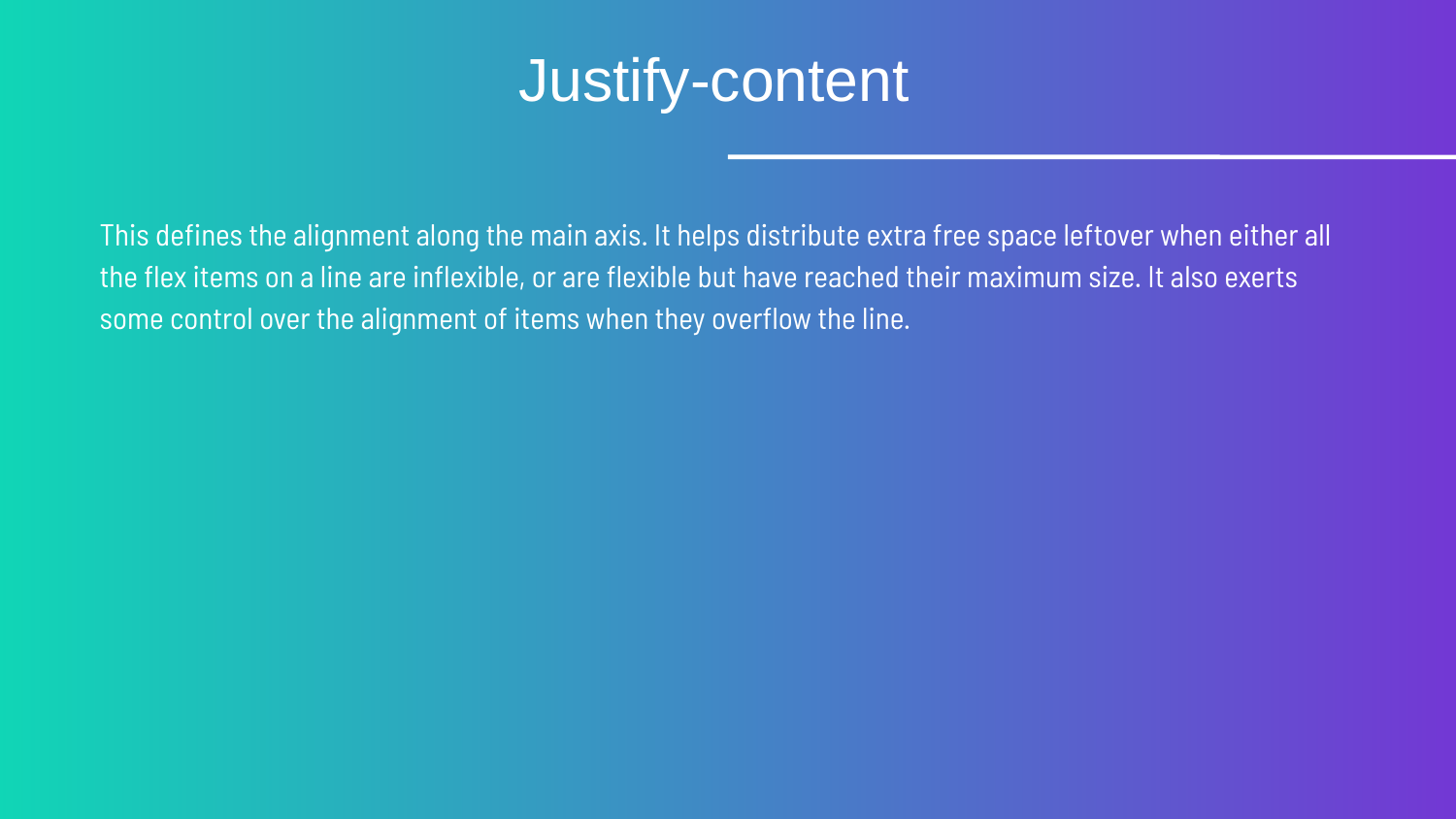

Justify-content
This defines the alignment along the main axis. It helps distribute extra free space leftover when either all the flex items on a line are inflexible, or are flexible but have reached their maximum size. It also exerts some control over the alignment of items when they overflow the line.